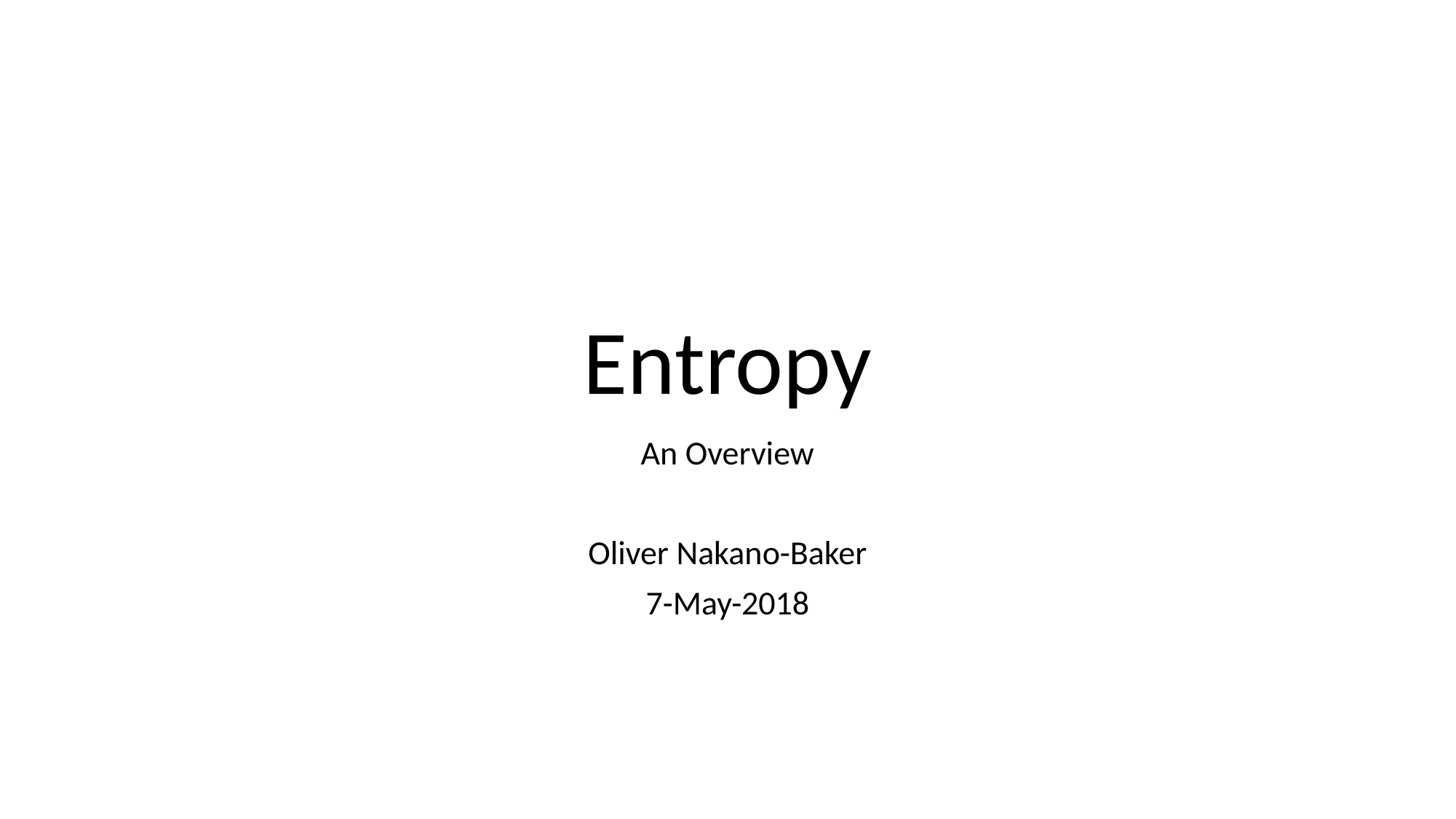

# Entropy
An Overview

Oliver Nakano-Baker
7-May-2018